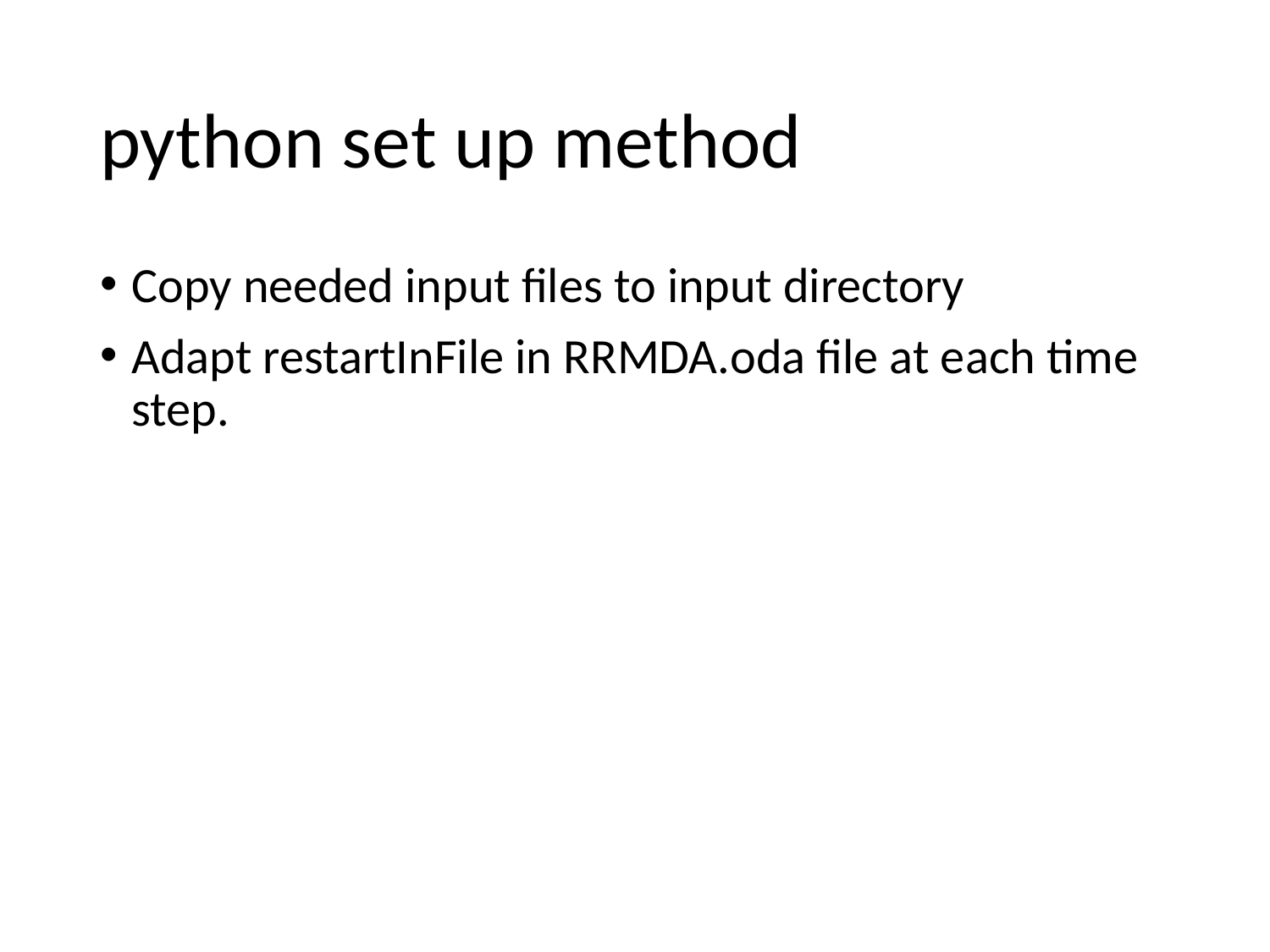

# python set up method
Copy needed input files to input directory
Adapt restartInFile in RRMDA.oda file at each time step.